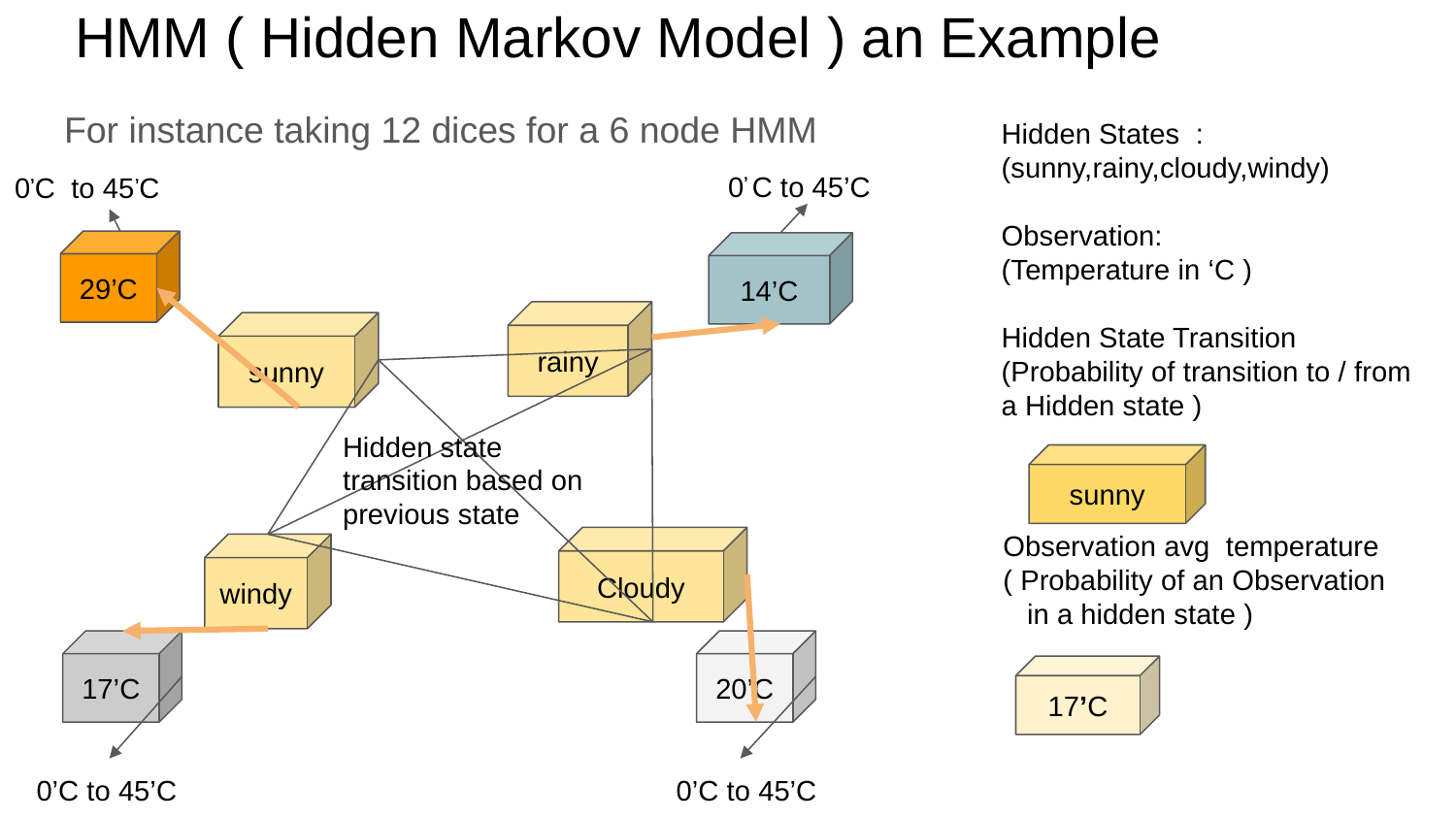

# HMM ( Hidden Markov Model ) an Example
For instance taking 12 dices for a 6 node HMM
Hidden States  :
(sunny,rainy,cloudy,windy)

Observation:
(Temperature in ‘C )

Hidden State Transition
(Probability of transition to / from a Hidden state )

0’ C to 45’C
0’C  to 45’C
29’C
14’C
rainy
sunny
Hidden state transition based on previous state
sunny
Observation avg  temperature
( Probability of an Observation
   in a hidden state )
Cloudy
windy
17’C
20’C
17’C
 0’C to 45’C
   0’C to 45’C